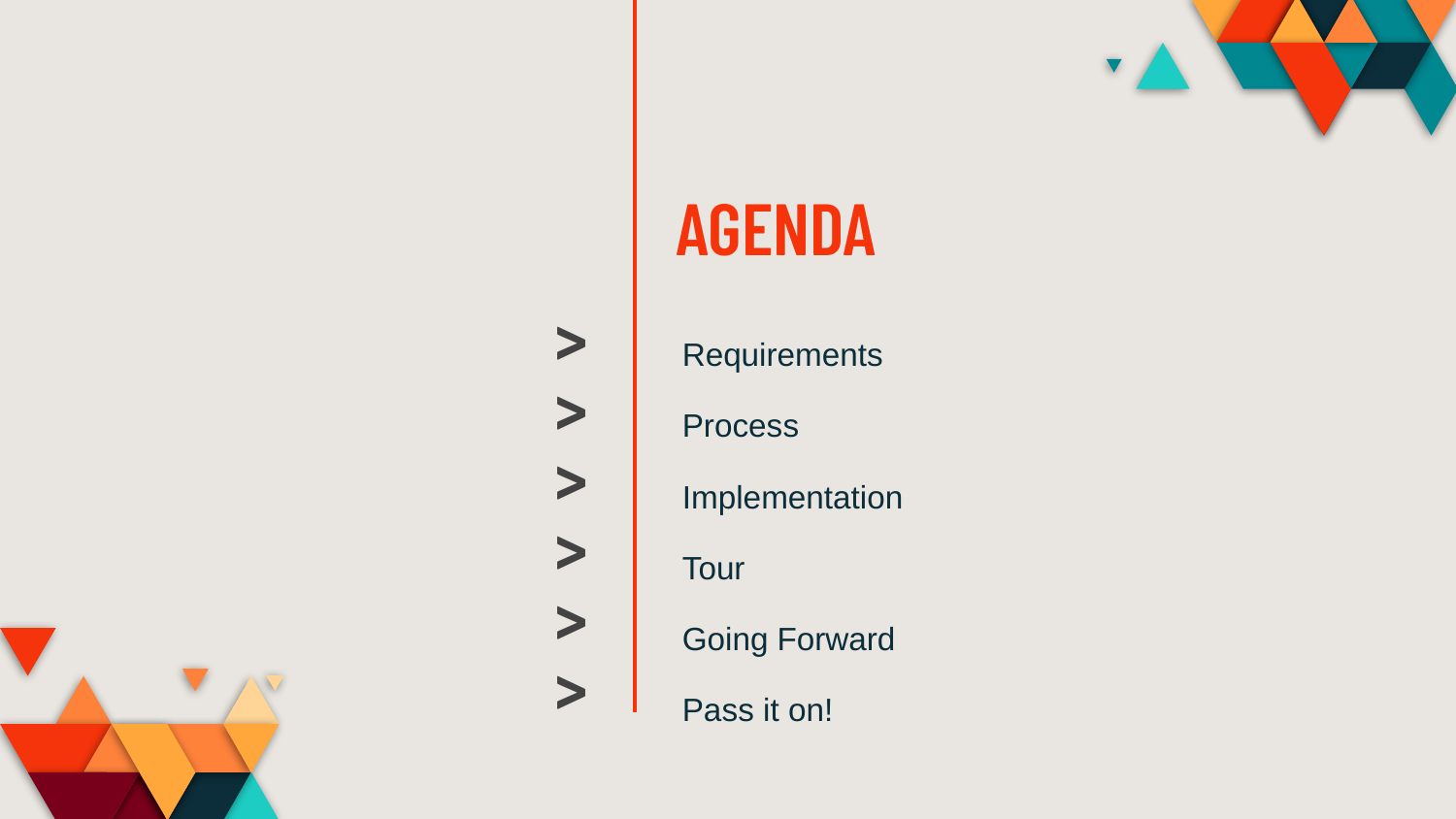

AGENDA
>
>
>
>
>
>
# Requirements
Process
Implementation
Tour
Going Forward
Pass it on!